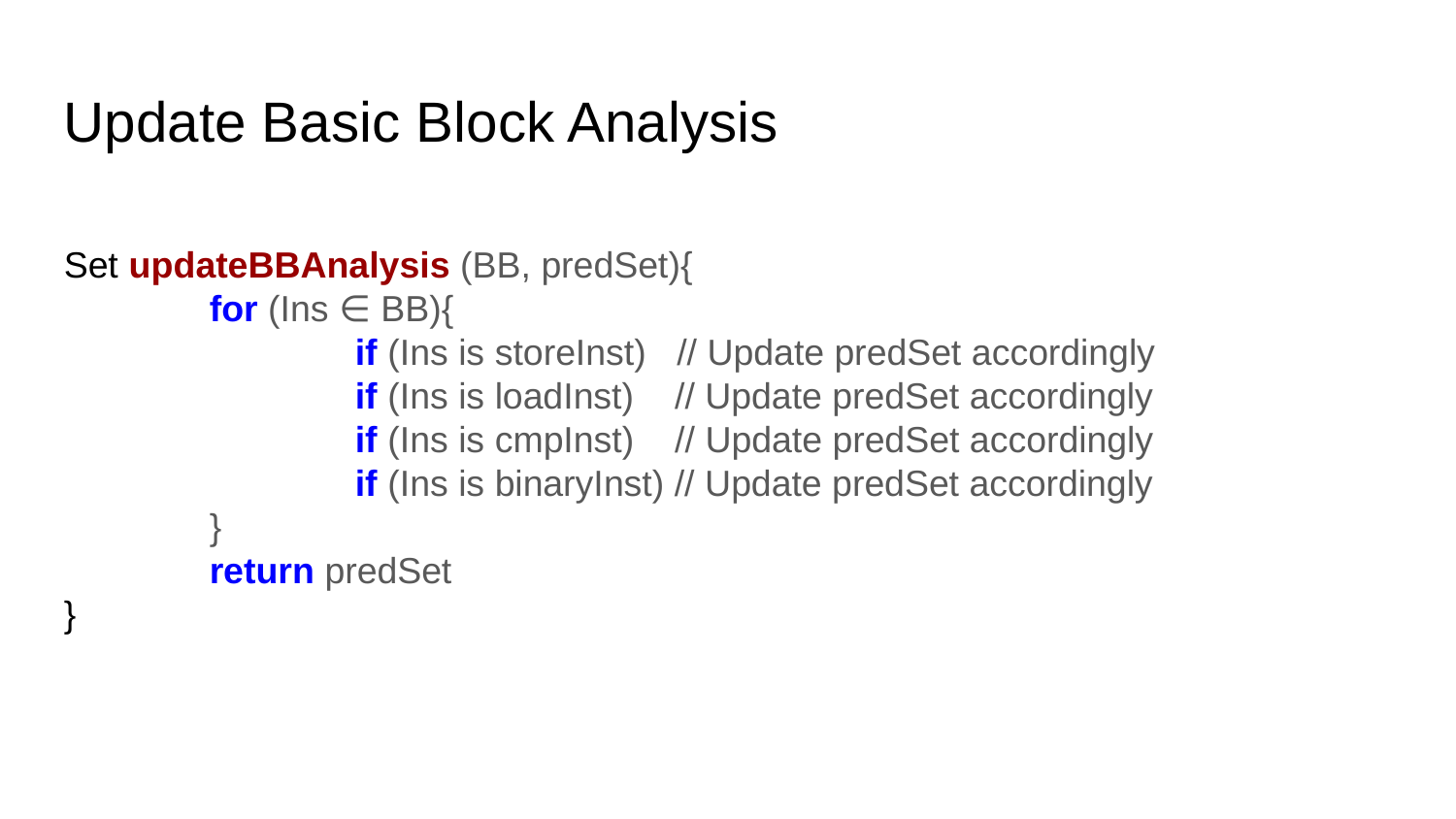

Update Basic Block Analysis

Set updateBBAnalysis (BB, predSet){
	for (Ins ∈ BB){
		if (Ins is storeInst)   // Update predSet accordingly
		if (Ins is loadInst)    // Update predSet accordingly
		if (Ins is cmpInst)    // Update predSet accordingly
		if (Ins is binaryInst) // Update predSet accordingly
	}
	return predSet
}